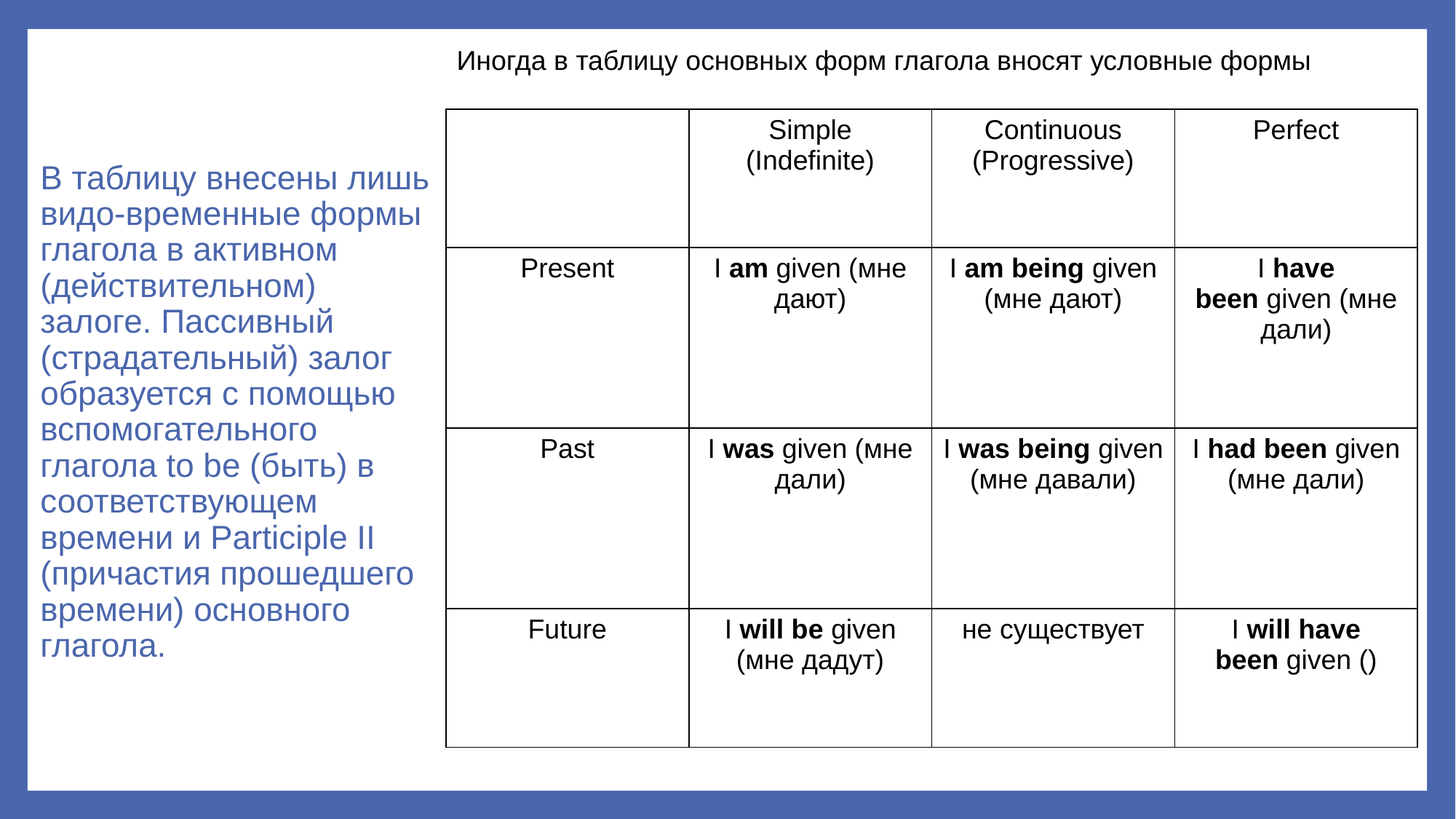

Иногда в таблицу основных форм глагола вносят условные формы
|  | Simple (Indefinite) | Continuous (Progressive) | Perfect |
| --- | --- | --- | --- |
| Present | I am given (мне дают) | I am being given (мне дают) | I have been given (мне дали) |
| Past | I was given (мне дали) | I was being given (мне давали) | I had been given (мне дали) |
| Future | I will be given (мне дадут) | не существует | I will have been given () |
В таблицу внесены лишь видо-временные формы глагола в активном (действительном) залоге. Пассивный (страдательный) залог образуется с помощью вспомогательного глагола to be (быть) в соответствующем времени и Participle II (причастия прошедшего времени) основного глагола.